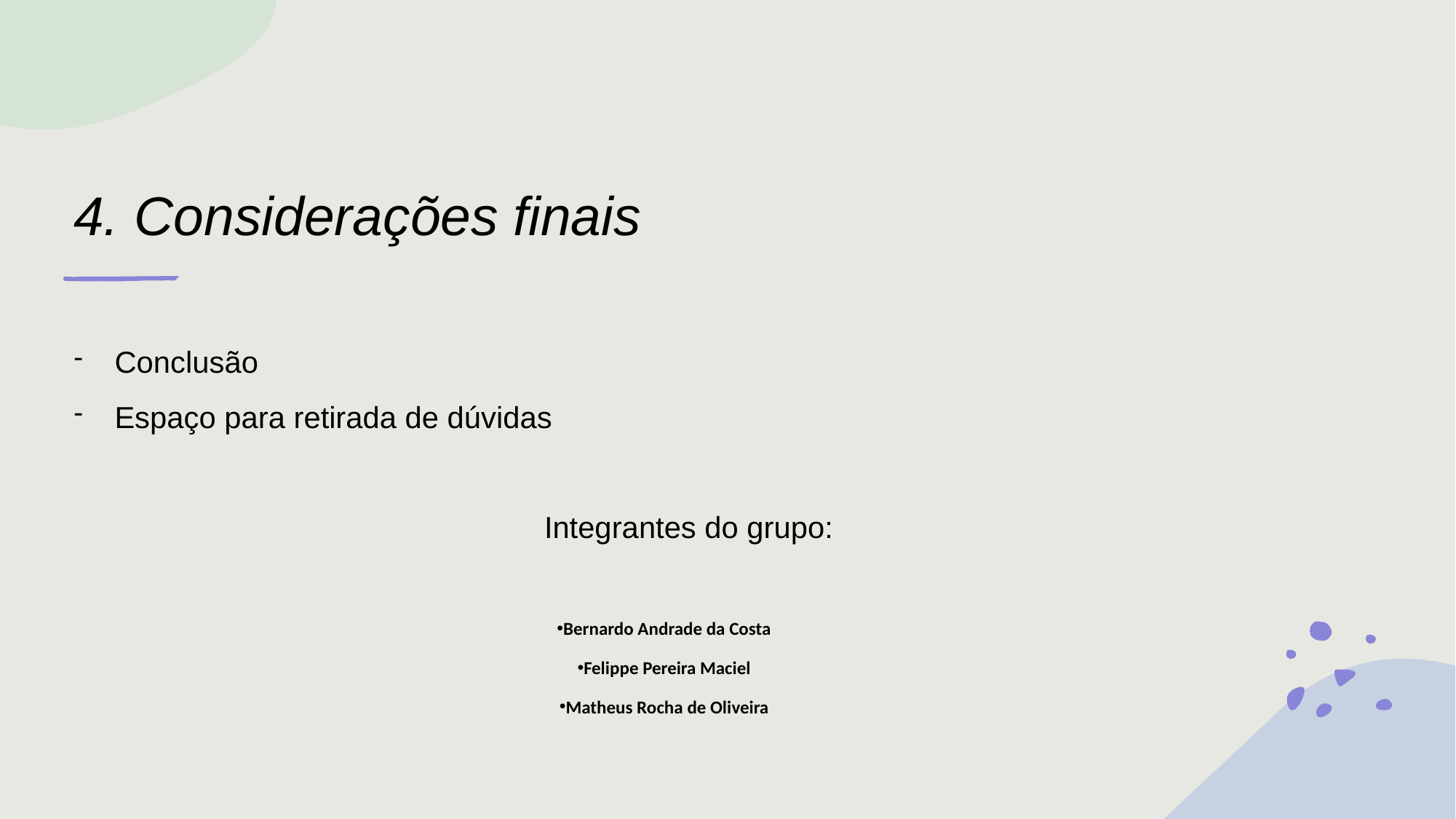

# 4. Considerações finais
Conclusão
Espaço para retirada de dúvidas

                                                   Integrantes do grupo:

Bernardo Andrade da Costa
Felippe Pereira Maciel
Matheus Rocha de Oliveira